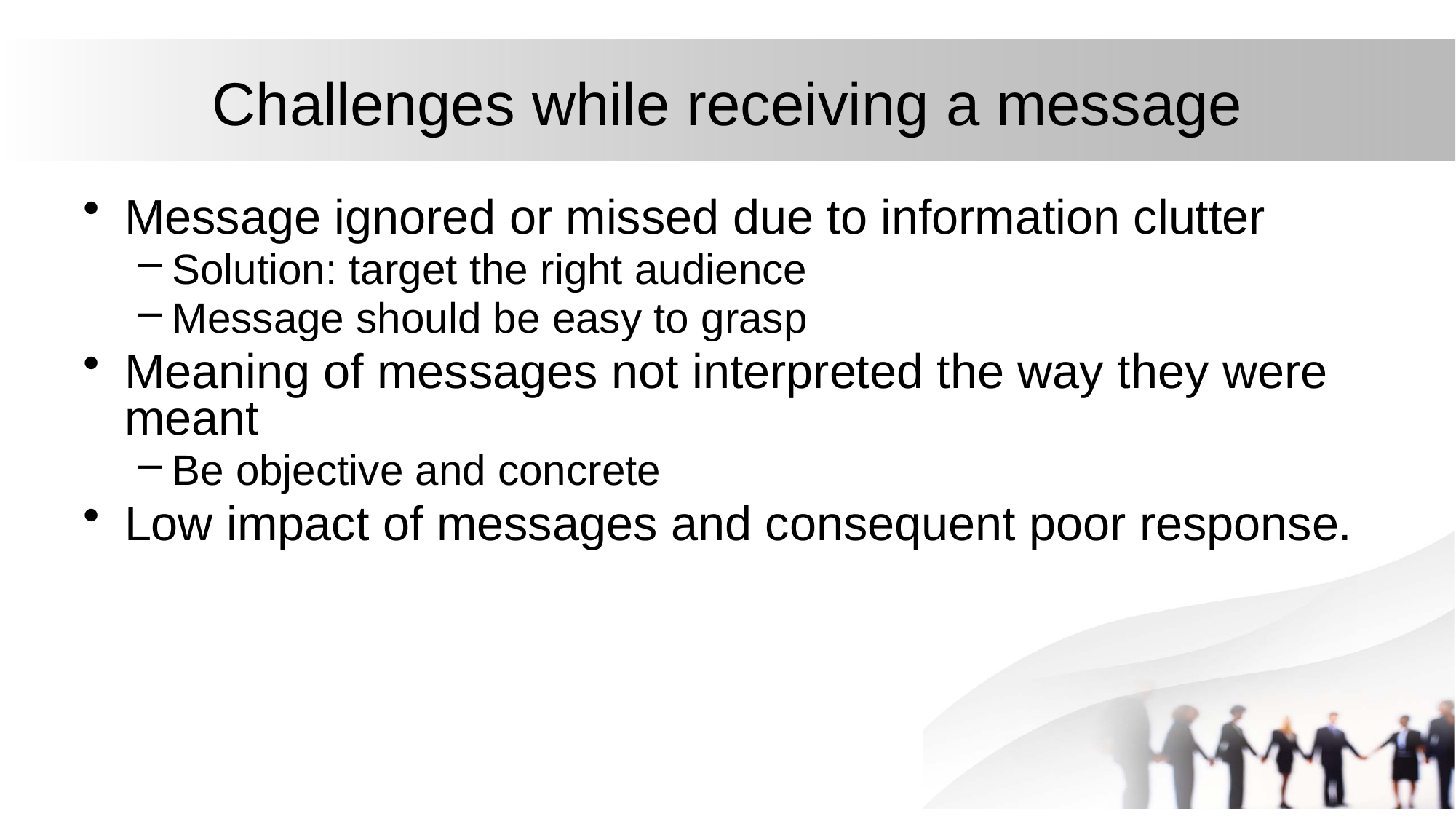

# Challenges while receiving a message
Message ignored or missed due to information clutter
Solution: target the right audience
Message should be easy to grasp
Meaning of messages not interpreted the way they were meant
Be objective and concrete
Low impact of messages and consequent poor response.